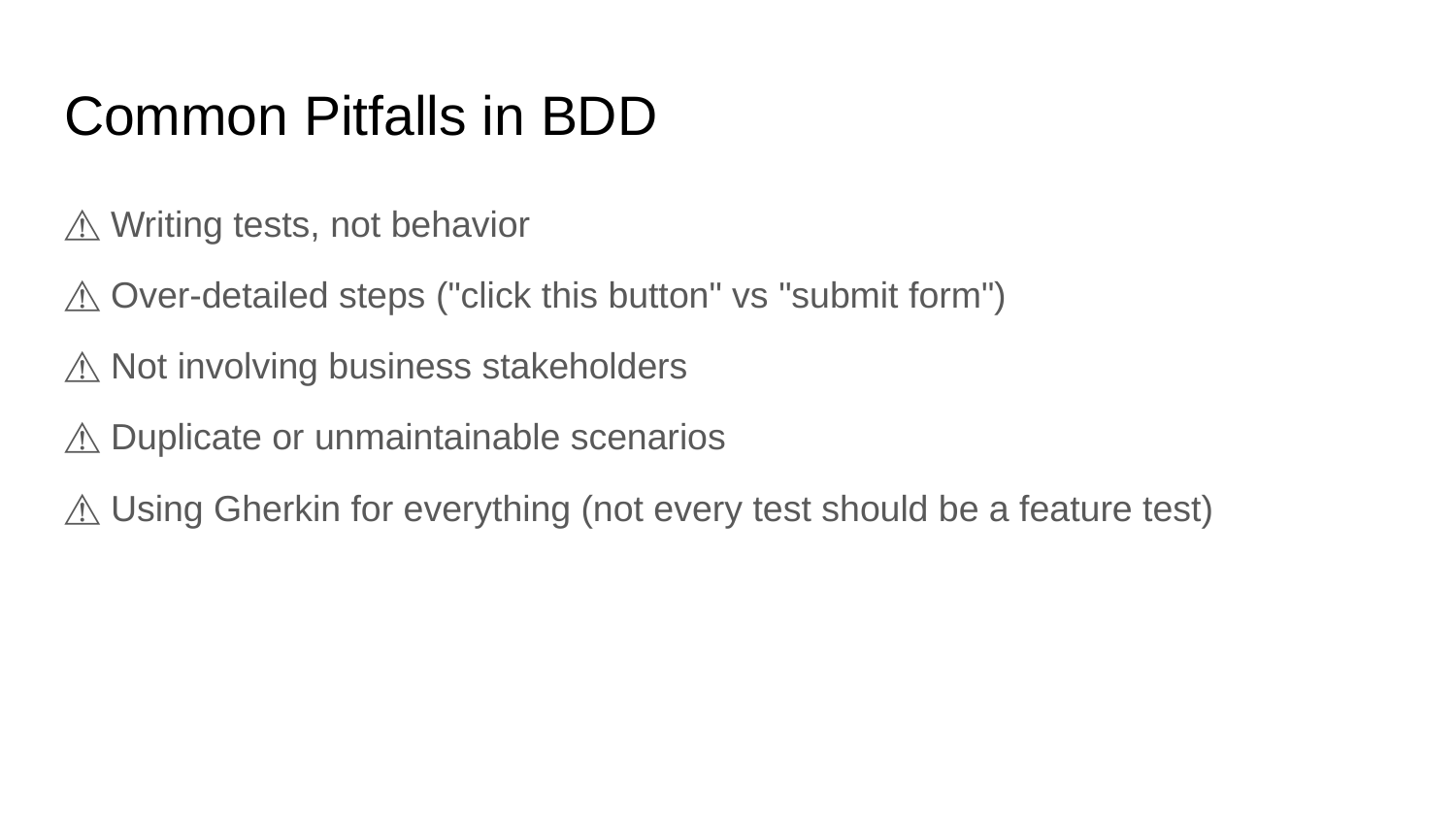

# Common Pitfalls in BDD
⚠️ Writing tests, not behavior
⚠️ Over-detailed steps ("click this button" vs "submit form")
⚠️ Not involving business stakeholders
⚠️ Duplicate or unmaintainable scenarios
⚠️ Using Gherkin for everything (not every test should be a feature test)